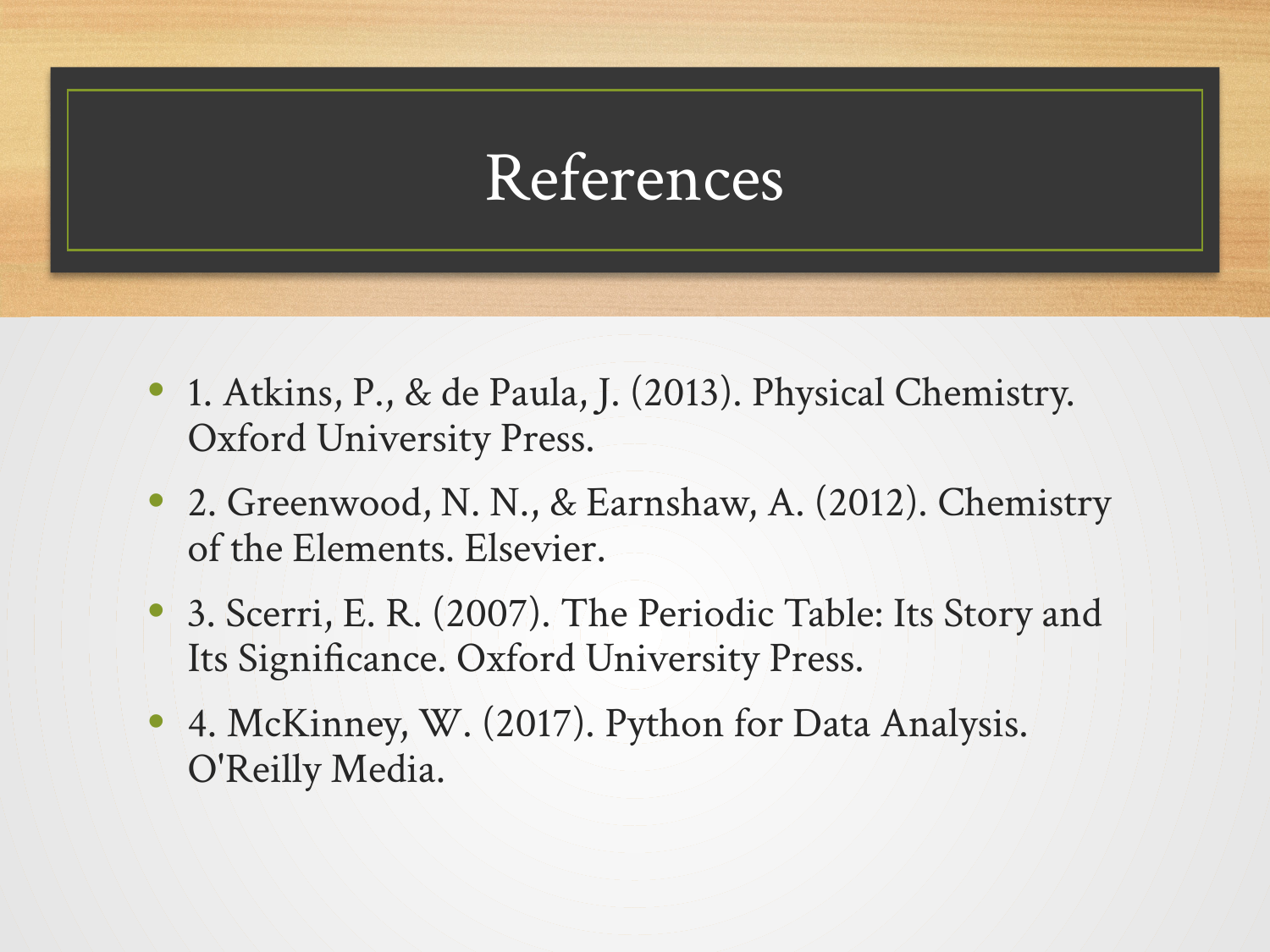

# References

1. Atkins, P., & de Paula, J. (2013). Physical Chemistry. Oxford University Press.
2. Greenwood, N. N., & Earnshaw, A. (2012). Chemistry of the Elements. Elsevier.
3. Scerri, E. R. (2007). The Periodic Table: Its Story and Its Significance. Oxford University Press.
4. McKinney, W. (2017). Python for Data Analysis. O'Reilly Media.